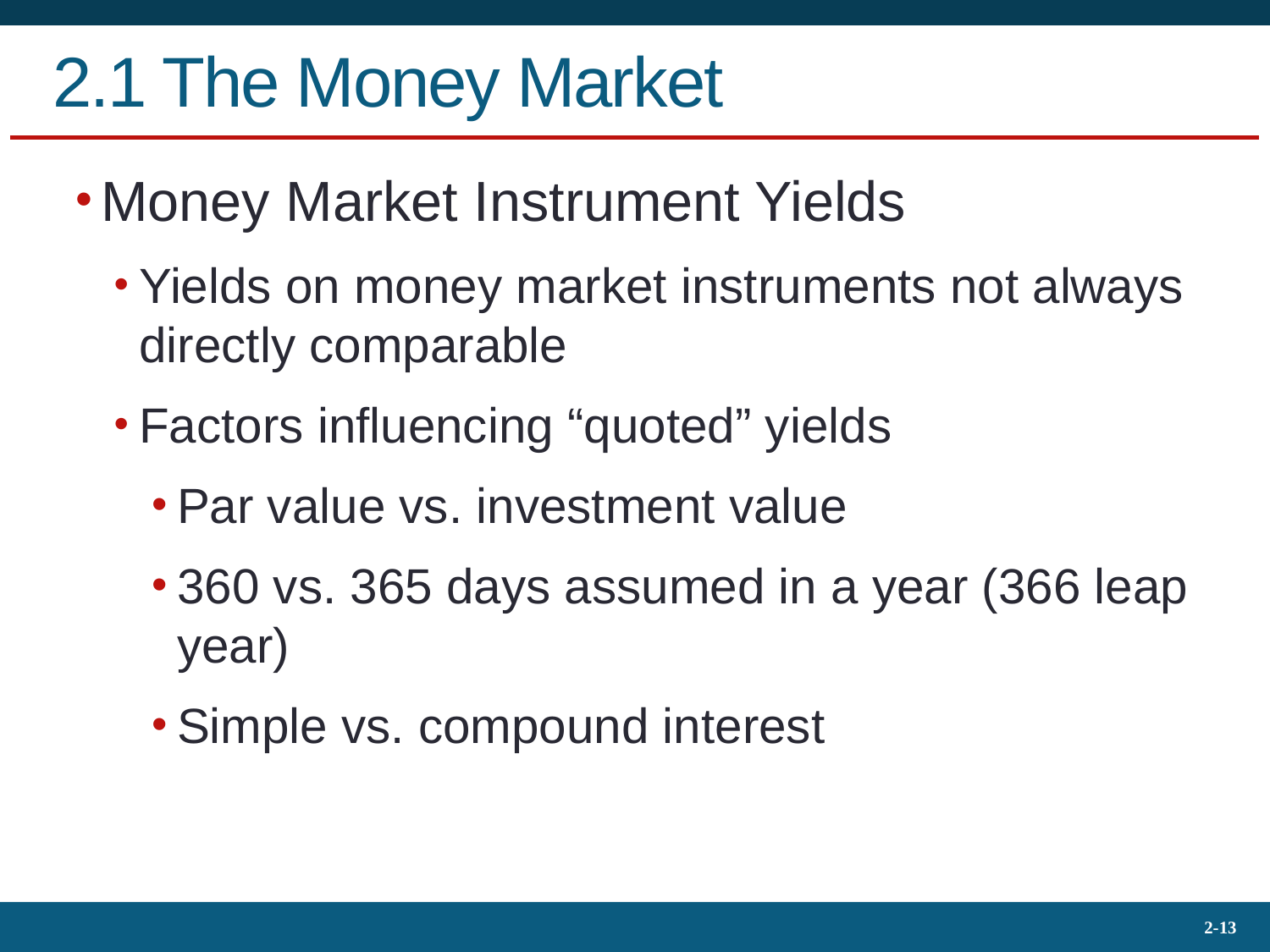

# 2.1 The Money Market
Money Market Instrument Yields
Yields on money market instruments not always directly comparable
Factors influencing “quoted” yields
Par value vs. investment value
360 vs. 365 days assumed in a year (366 leap year)
Simple vs. compound interest